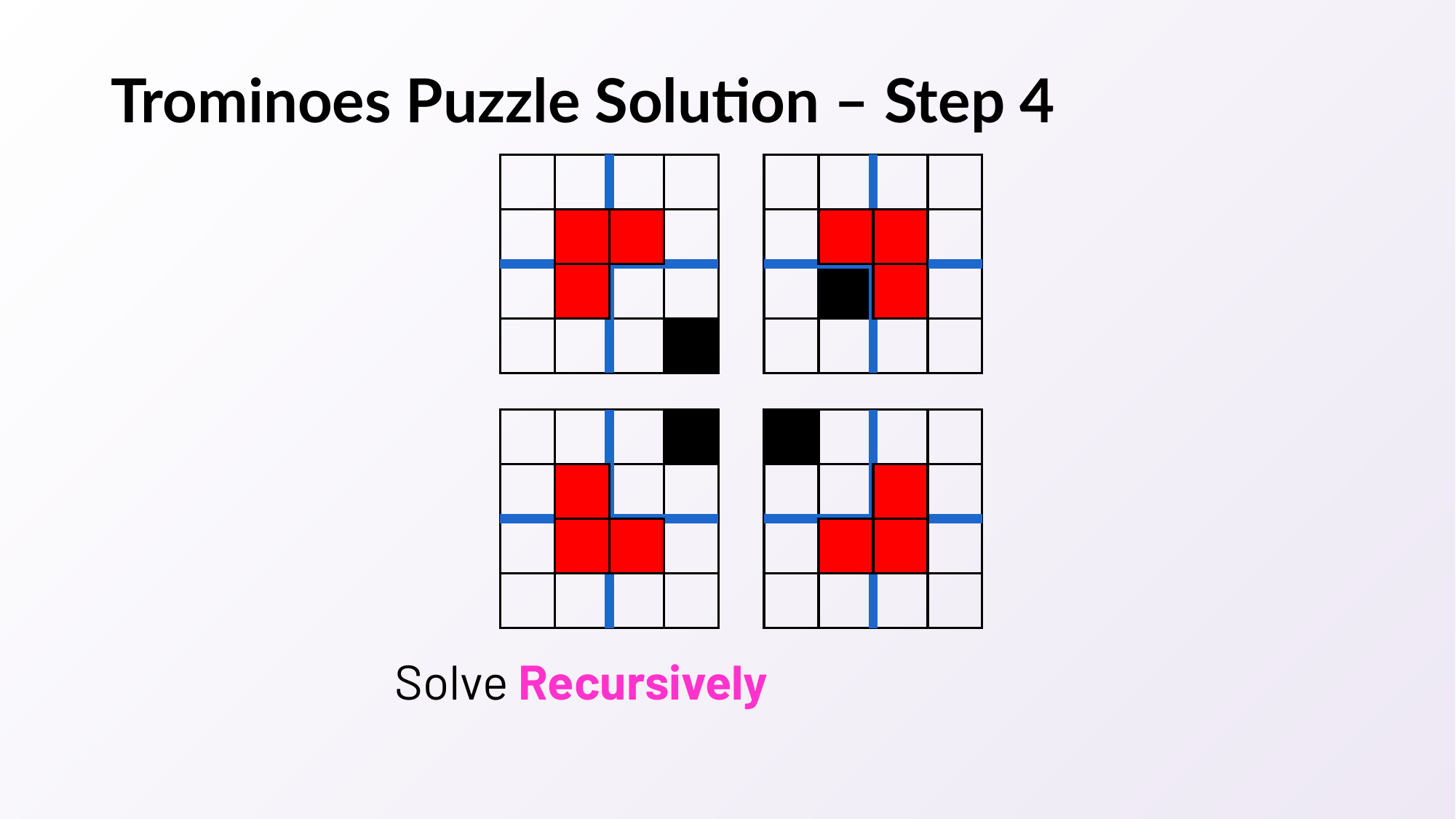

# Trominoes Puzzle Solution – Step 4

Solve Recursively